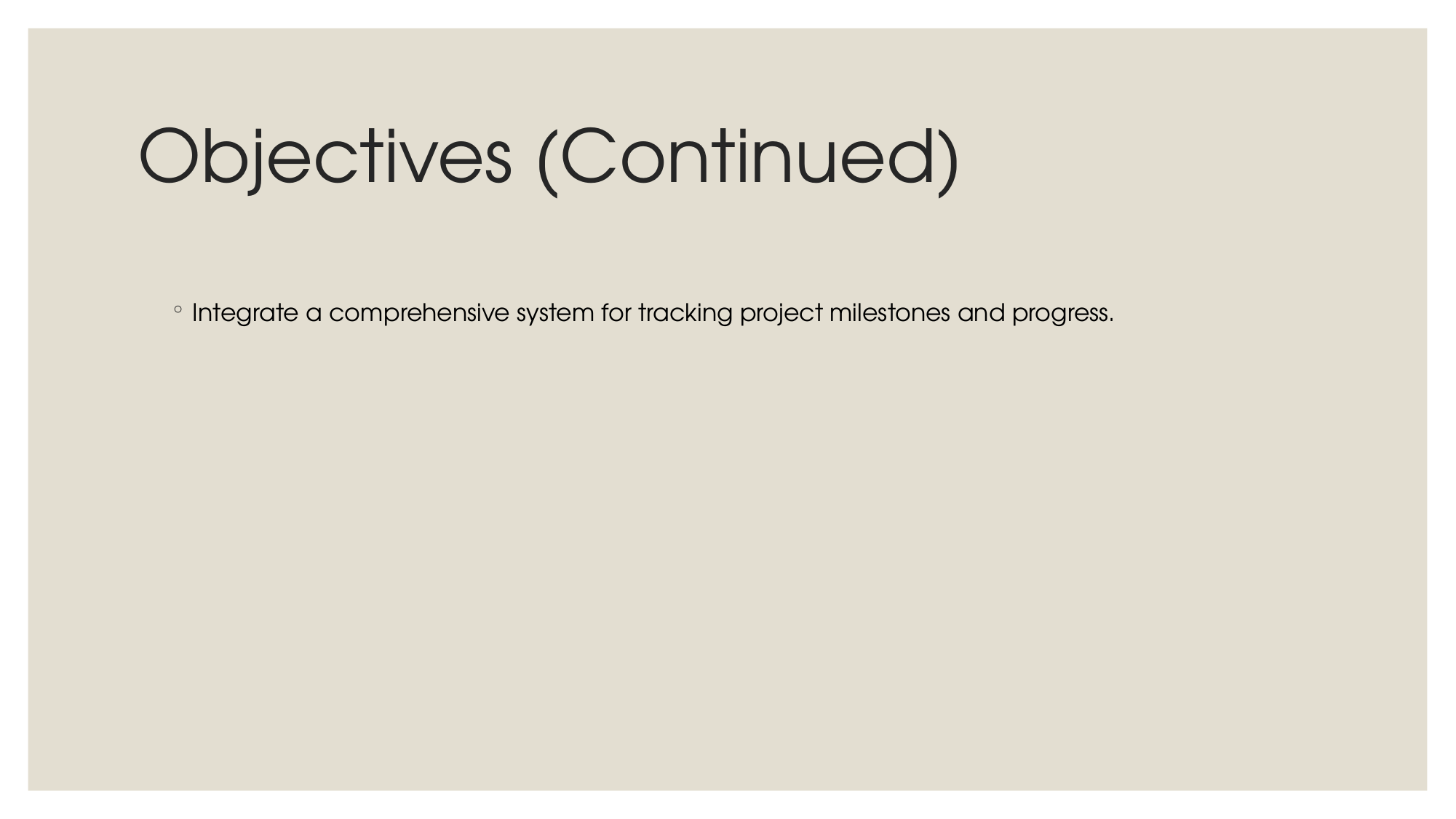

# Objectives (Continued)

Integrate a comprehensive system for tracking project milestones and progress.